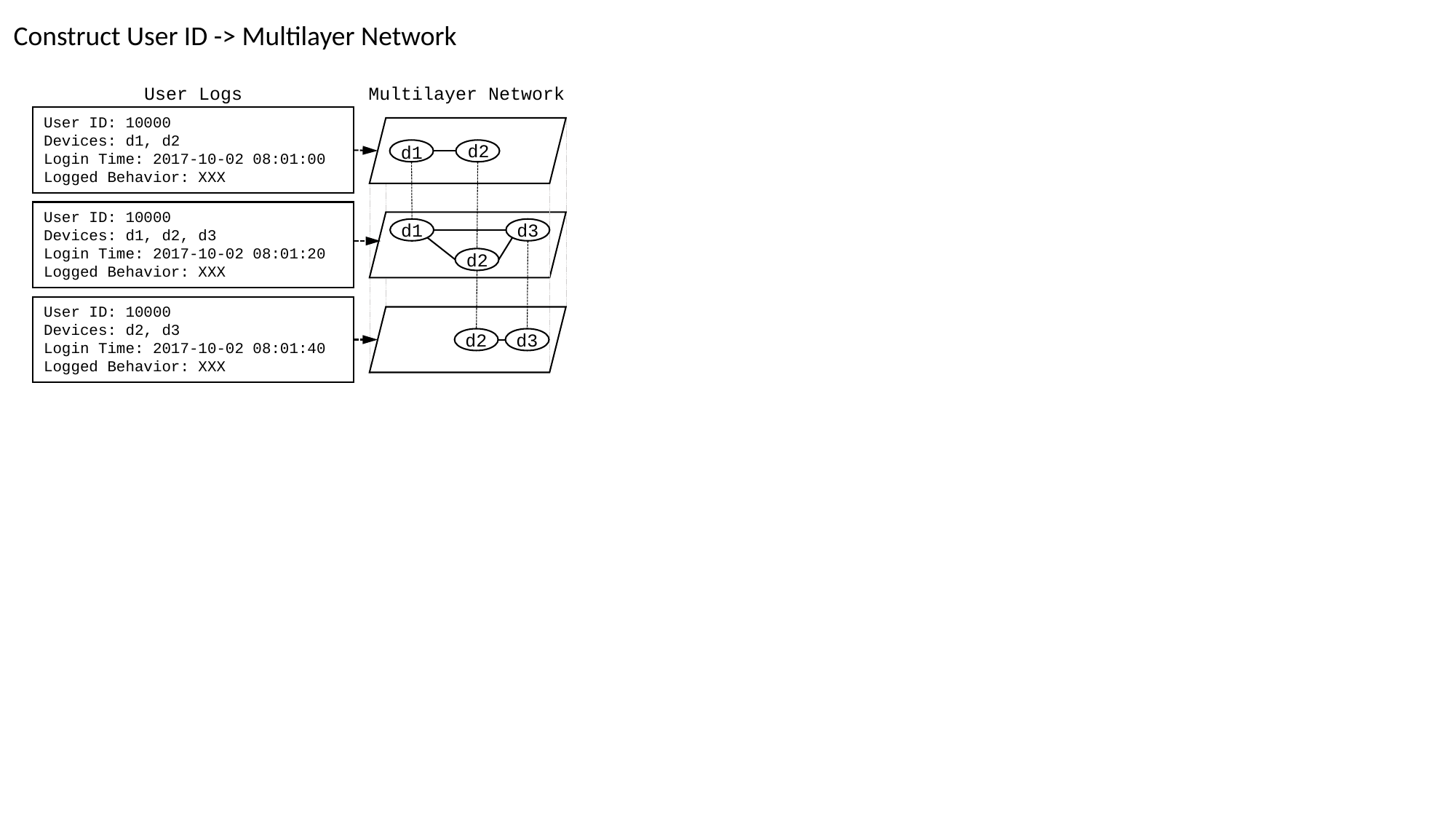

Construct User ID -> Multilayer Network
User Logs
Multilayer Network
User ID: 10000
Devices: d1, d2
Login Time: 2017-10-02 08:01:00
Logged Behavior: XXX

d2

d1

User ID: 10000
Devices: d1, d2, d3
Login Time: 2017-10-02 08:01:20
Logged Behavior: XXX

d1
d3
d2

User ID: 10000
Devices: d2, d3
Login Time: 2017-10-02 08:01:40
Logged Behavior: XXX

d3

d2